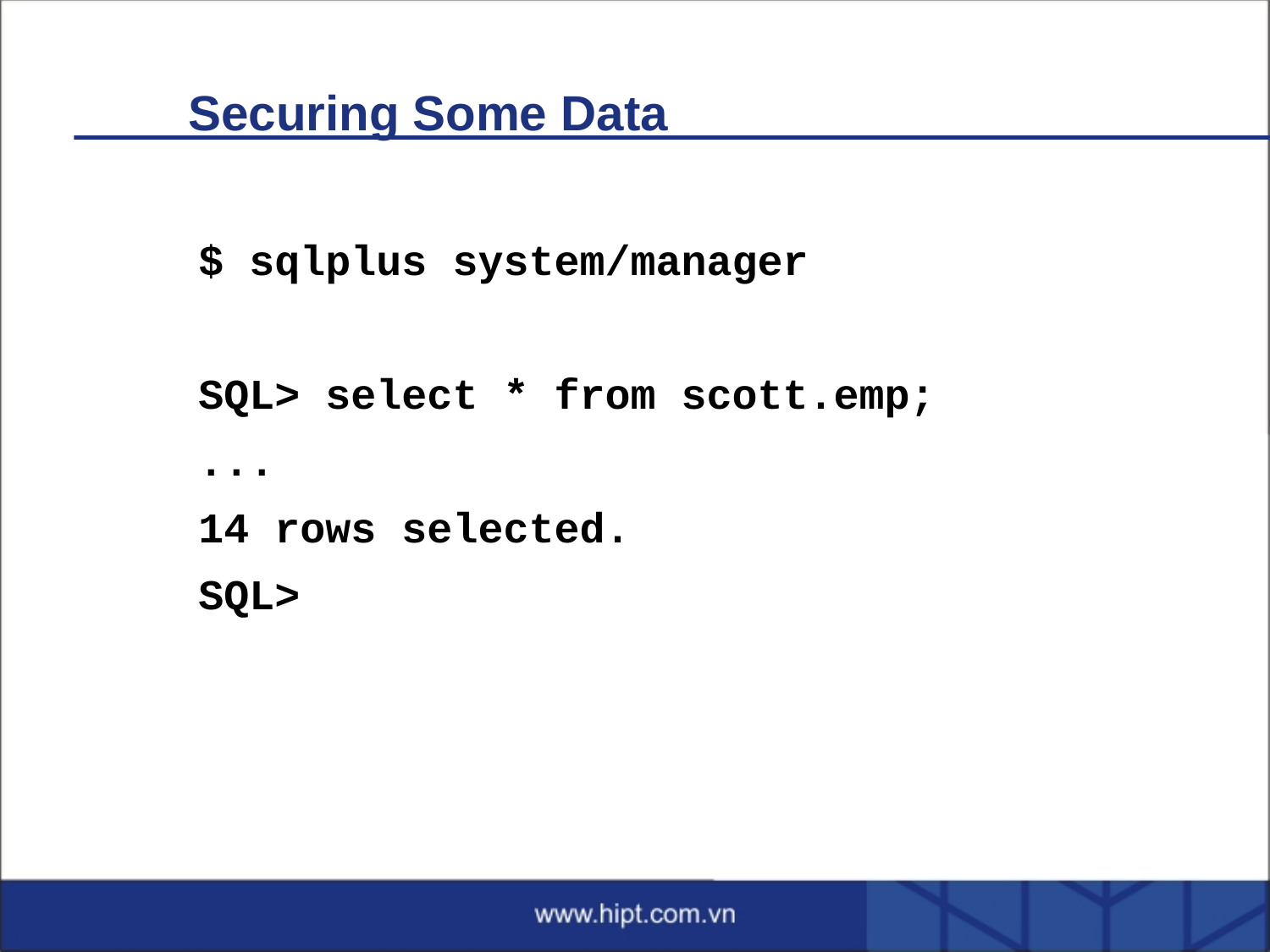

# Securing Some Data
$ sqlplus system/manager

SQL> select * from scott.emp;
...
14 rows selected.
SQL>